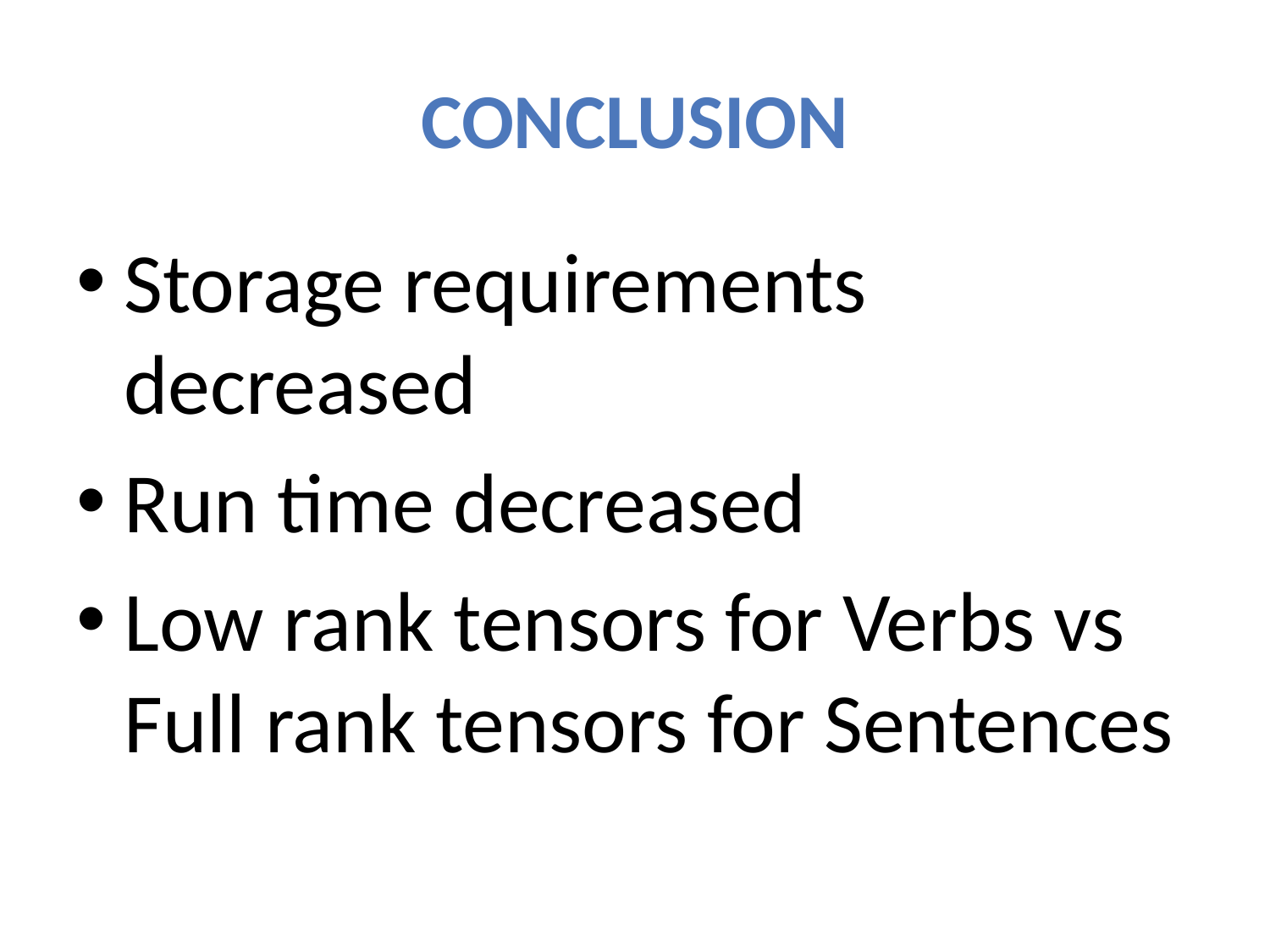

# CONCLUSION
Storage requirements decreased
Run time decreased
Low rank tensors for Verbs vs Full rank tensors for Sentences